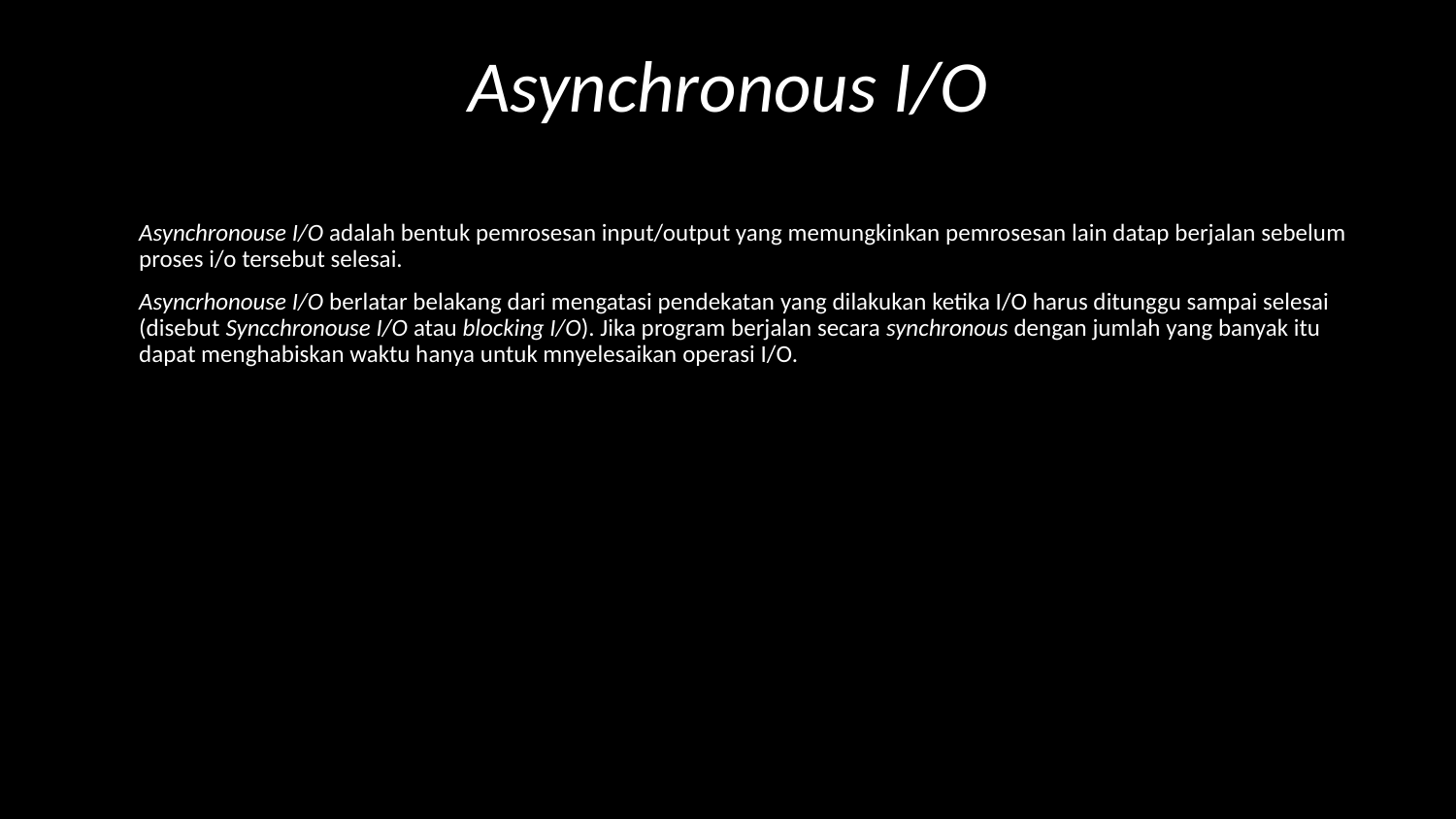

# Asynchronous I/O
Asynchronouse I/O adalah bentuk pemrosesan input/output yang memungkinkan pemrosesan lain datap berjalan sebelum proses i/o tersebut selesai.
Asyncrhonouse I/O berlatar belakang dari mengatasi pendekatan yang dilakukan ketika I/O harus ditunggu sampai selesai (disebut Syncchronouse I/O atau blocking I/O). Jika program berjalan secara synchronous dengan jumlah yang banyak itu dapat menghabiskan waktu hanya untuk mnyelesaikan operasi I/O.